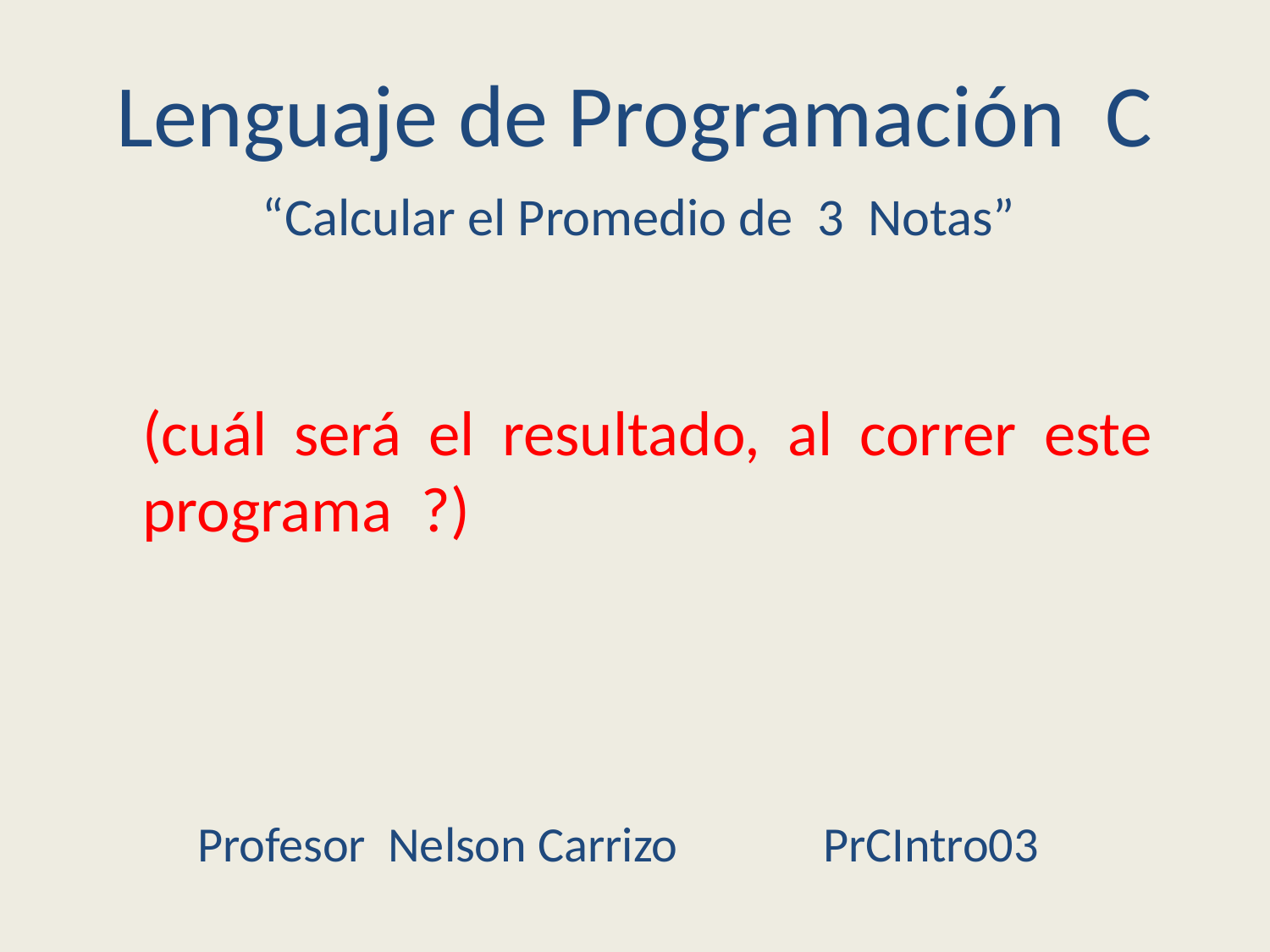

# Lenguaje de Programación  C
“Calcular el Promedio de  3  Notas”

(cuál será el resultado, al correr este programa  ?)

Profesor  Nelson Carrizo             PrCIntro03